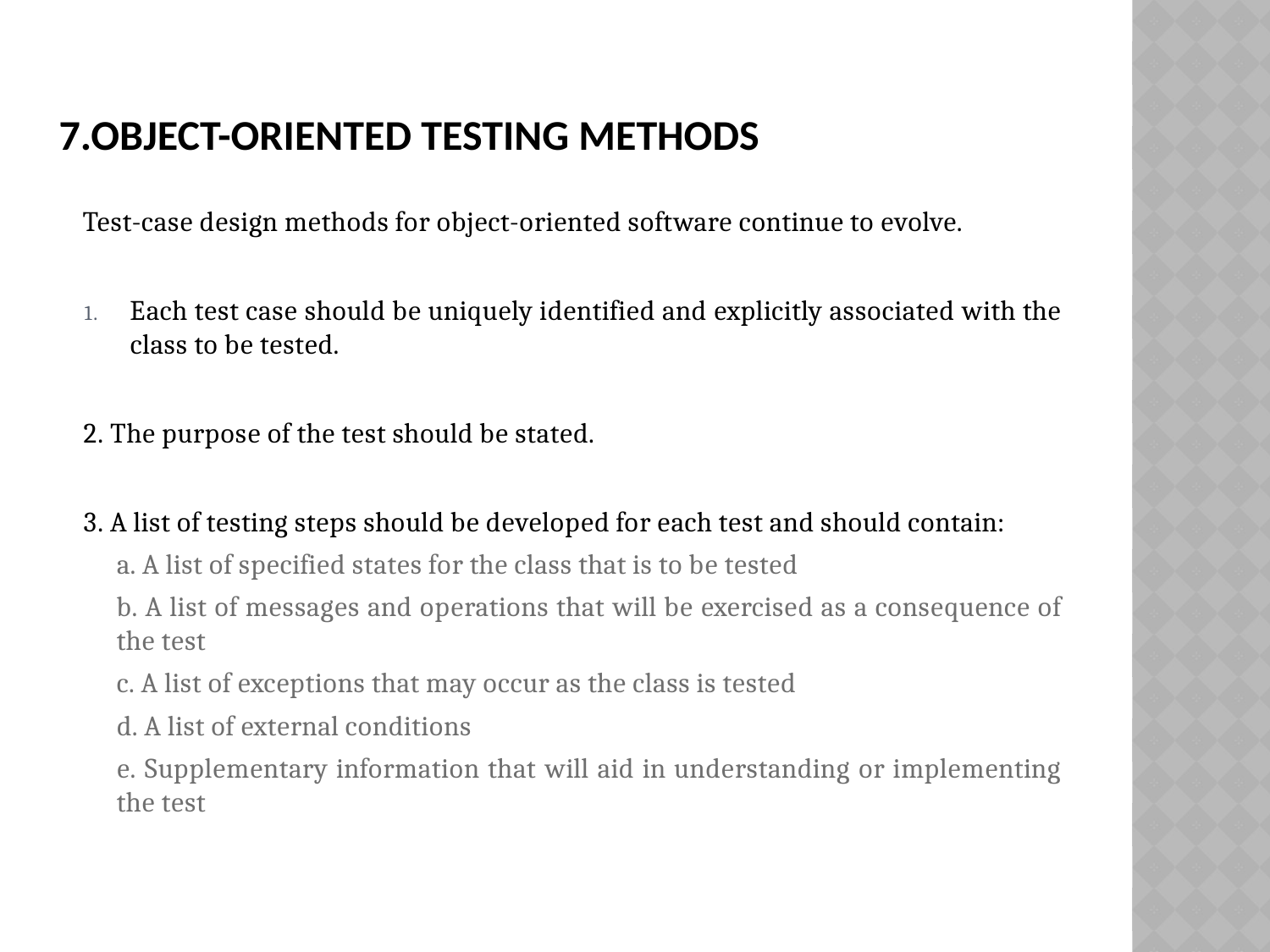

# 7.object-oriented Testing methods
Test-case design methods for object-oriented software continue to evolve.

Each test case should be uniquely identified and explicitly associated with the class to be tested.

2. The purpose of the test should be stated.

3. A list of testing steps should be developed for each test and should contain:
a. A list of specified states for the class that is to be tested
b. A list of messages and operations that will be exercised as a consequence of the test
c. A list of exceptions that may occur as the class is tested
d. A list of external conditions
e. Supplementary information that will aid in understanding or implementing the test